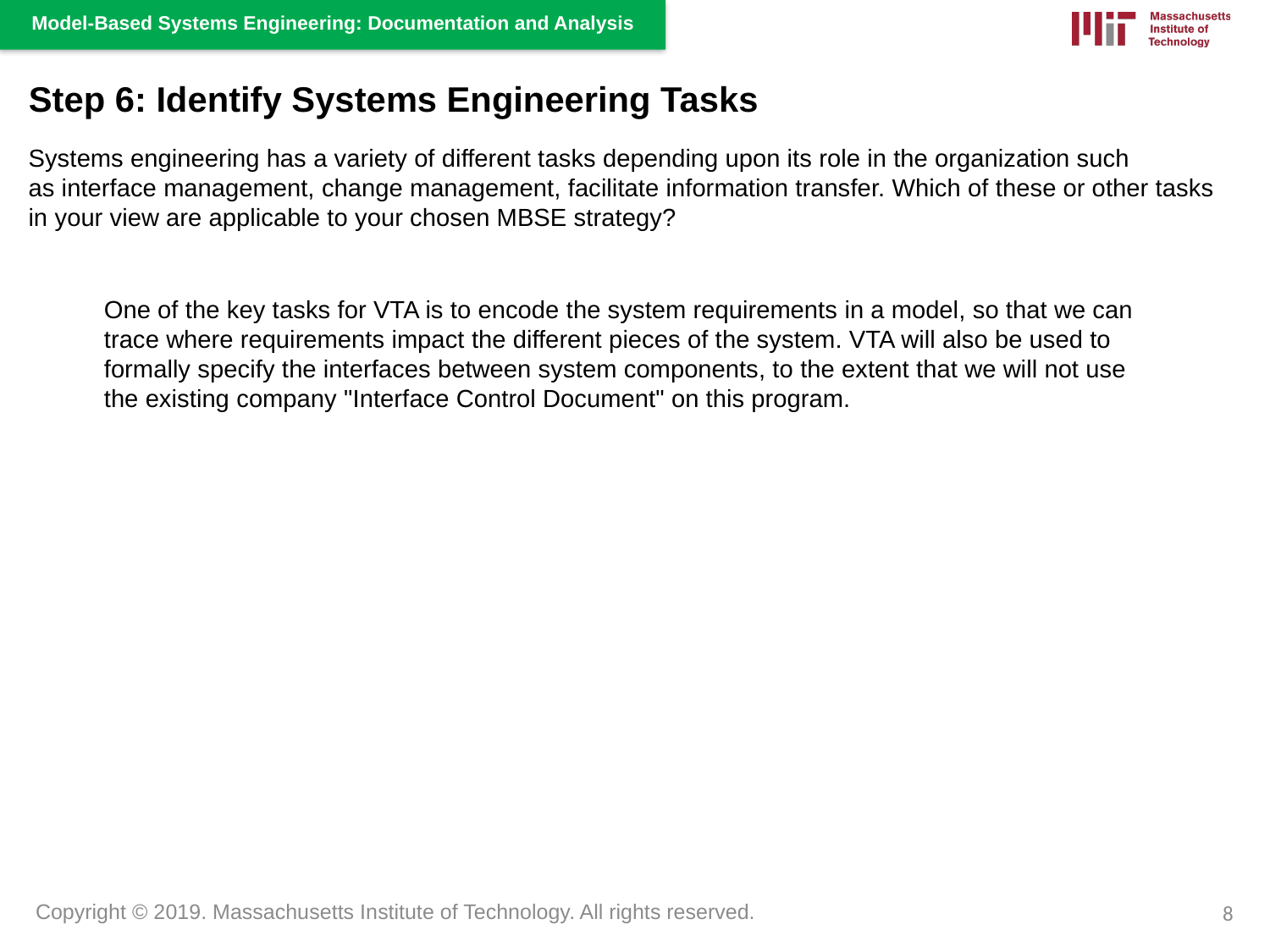

Step 6: Identify Systems Engineering Tasks
Systems engineering has a variety of different tasks depending upon its role in the organization such as interface management, change management, facilitate information transfer. Which of these or other tasks in your view are applicable to your chosen MBSE strategy?
One of the key tasks for VTA is to encode the system requirements in a model, so that we can trace where requirements impact the different pieces of the system. VTA will also be used to formally specify the interfaces between system components, to the extent that we will not use the existing company "Interface Control Document" on this program.
8